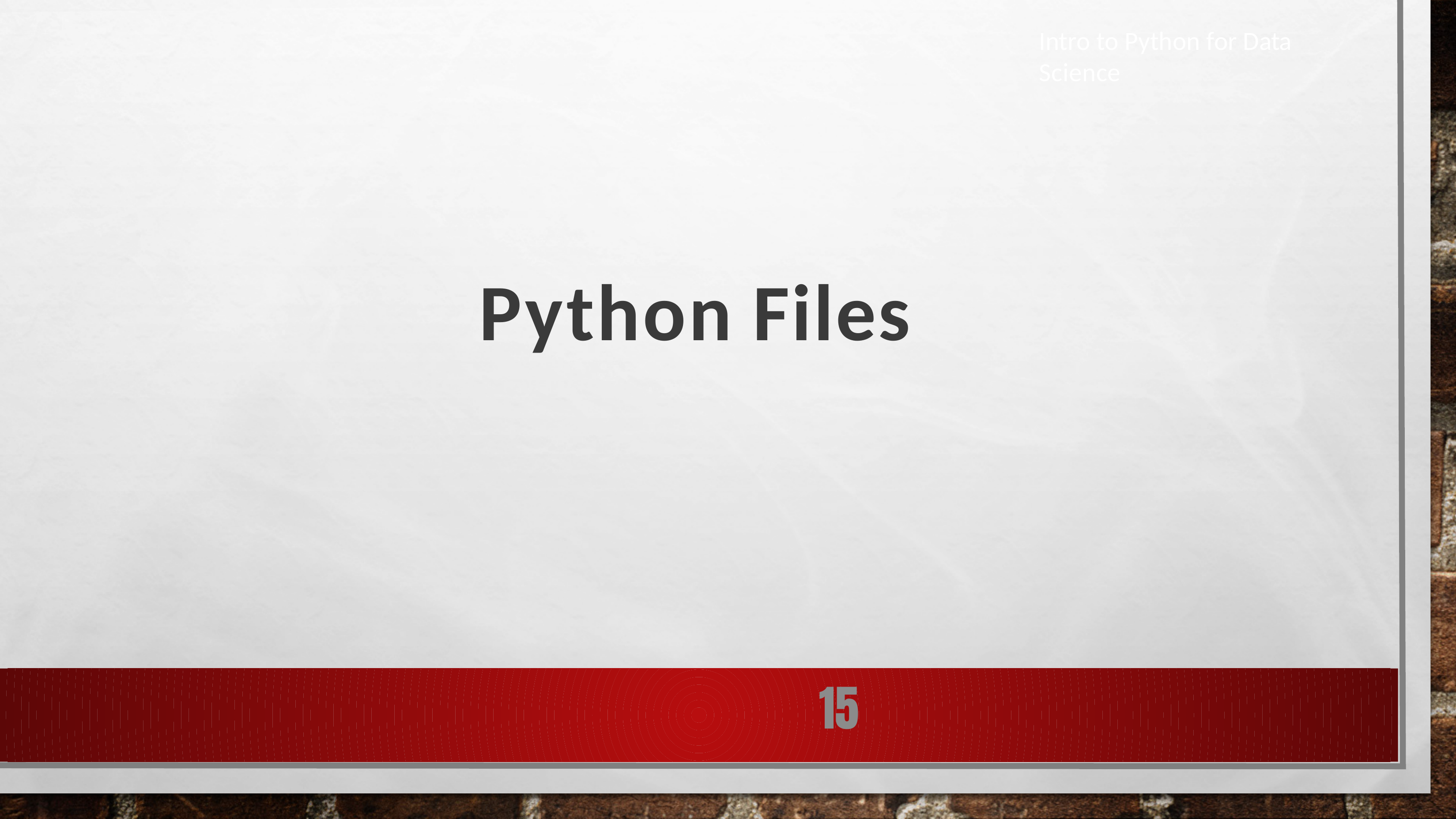

Intro to Python for Data Science
Python Files
15